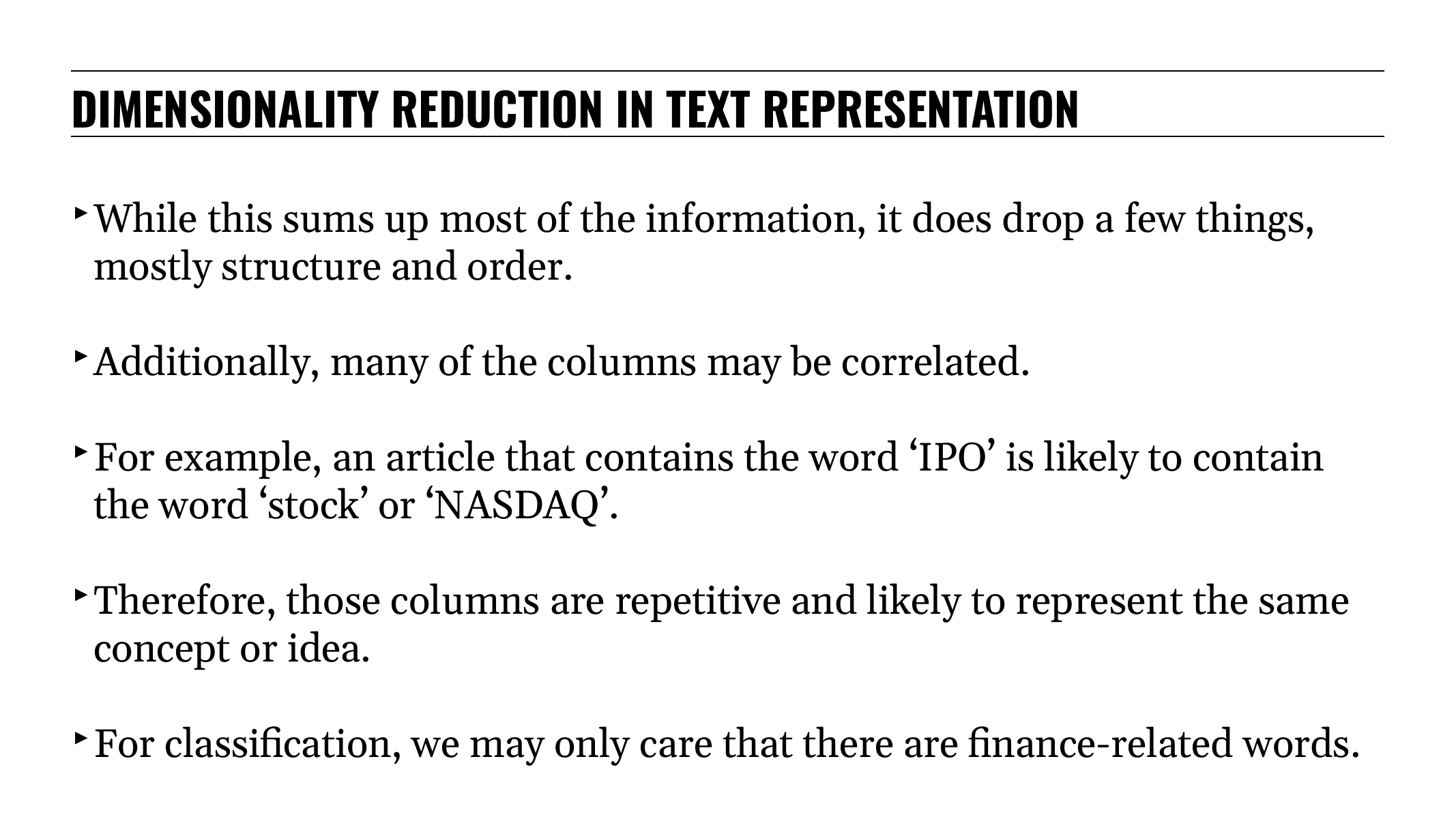

DIMENSIONALITY REDUCTION IN TEXT REPRESENTATION

While this sums up most of the information, it does drop a few things, mostly structure and order.

Additionally, many of the columns may be correlated.

For example, an article that contains the word ‘IPO’ is likely to contain the word ‘stock’ or ‘NASDAQ’.

Therefore, those columns are repetitive and likely to represent the same concept or idea.

For classification, we may only care that there are finance-related words.